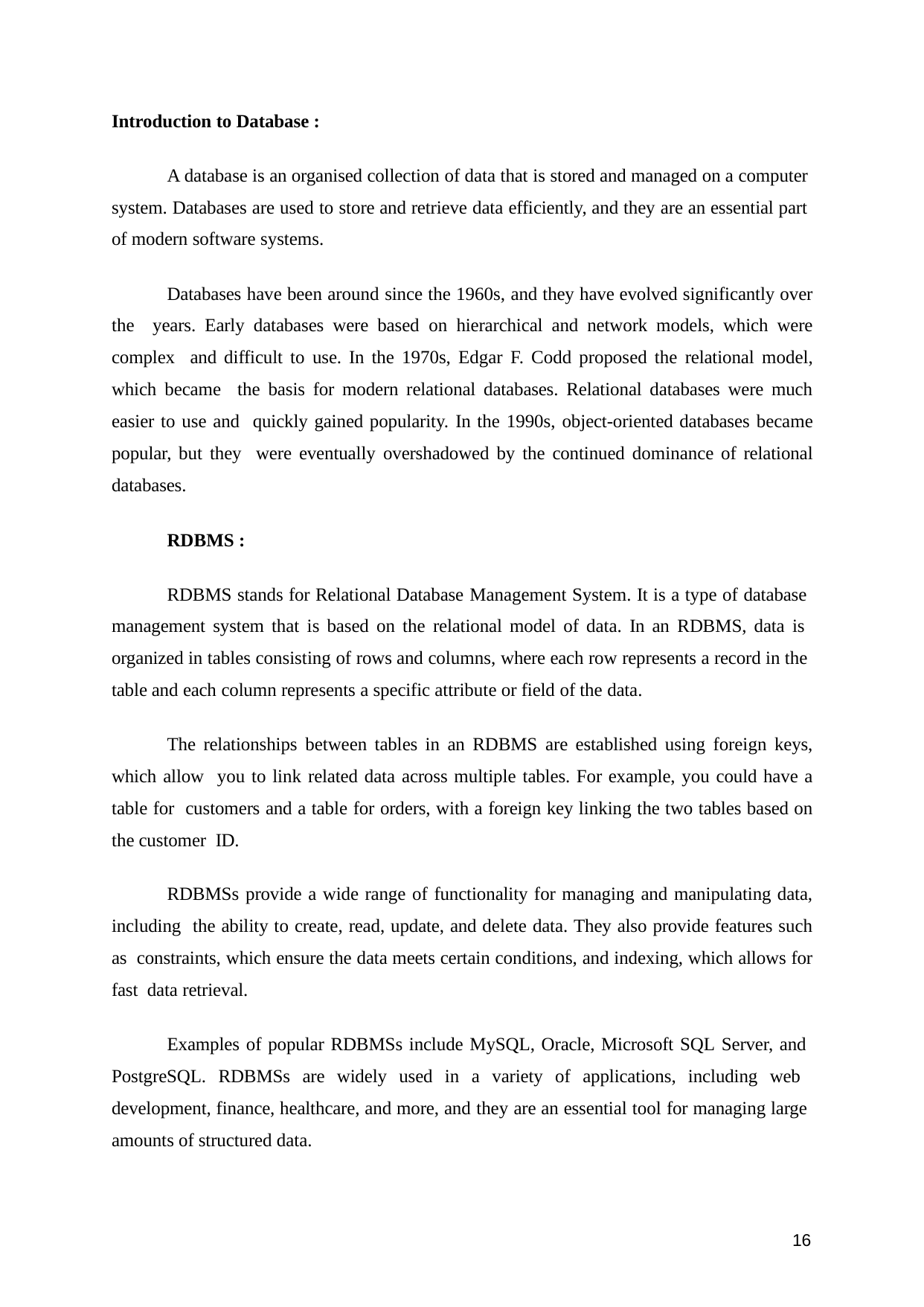

Introduction to Database :

A database is an organised collection of data that is stored and managed on a computer  system. Databases are used to store and retrieve data efficiently, and they are an essential part  of modern software systems.

Databases have been around since the 1960s, and they have evolved significantly over the  years. Early databases were based on hierarchical and network models, which were complex  and difficult to use. In the 1970s, Edgar F. Codd proposed the relational model, which became  the basis for modern relational databases. Relational databases were much easier to use and  quickly gained popularity. In the 1990s, object-oriented databases became popular, but they  were eventually overshadowed by the continued dominance of relational databases.

RDBMS :

RDBMS stands for Relational Database Management System. It is a type of database  management system that is based on the relational model of data. In an RDBMS, data is  organized in tables consisting of rows and columns, where each row represents a record in the  table and each column represents a specific attribute or field of the data.

The relationships between tables in an RDBMS are established using foreign keys, which allow  you to link related data across multiple tables. For example, you could have a table for  customers and a table for orders, with a foreign key linking the two tables based on the customer  ID.

RDBMSs provide a wide range of functionality for managing and manipulating data, including  the ability to create, read, update, and delete data. They also provide features such as  constraints, which ensure the data meets certain conditions, and indexing, which allows for fast  data retrieval.

Examples of popular RDBMSs include MySQL, Oracle, Microsoft SQL Server, and  PostgreSQL. RDBMSs are widely used in a variety of applications, including web  development, finance, healthcare, and more, and they are an essential tool for managing large  amounts of structured data.
16